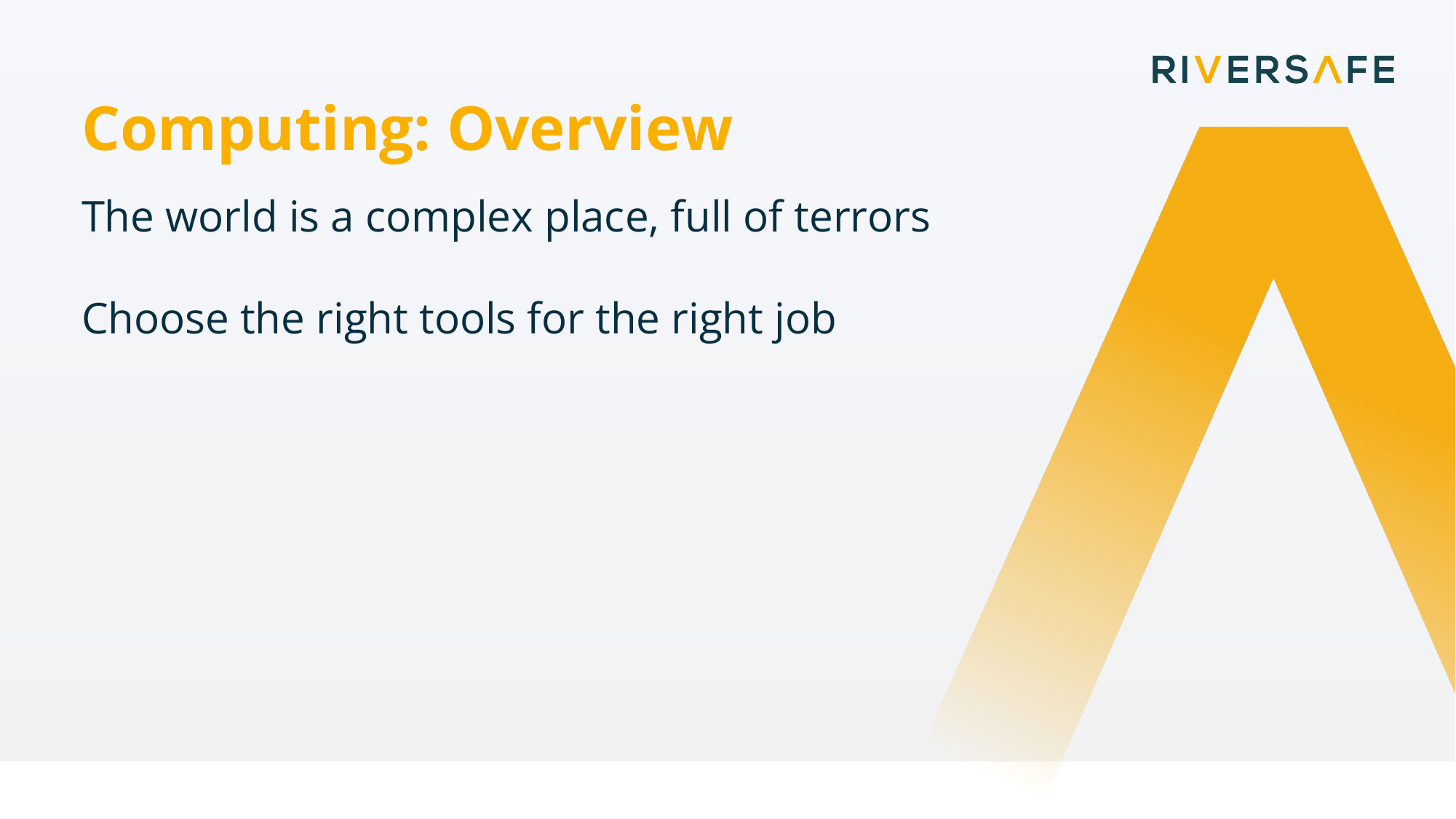

Computing: Overview
The world is a complex place, full of terrors

Choose the right tools for the right job